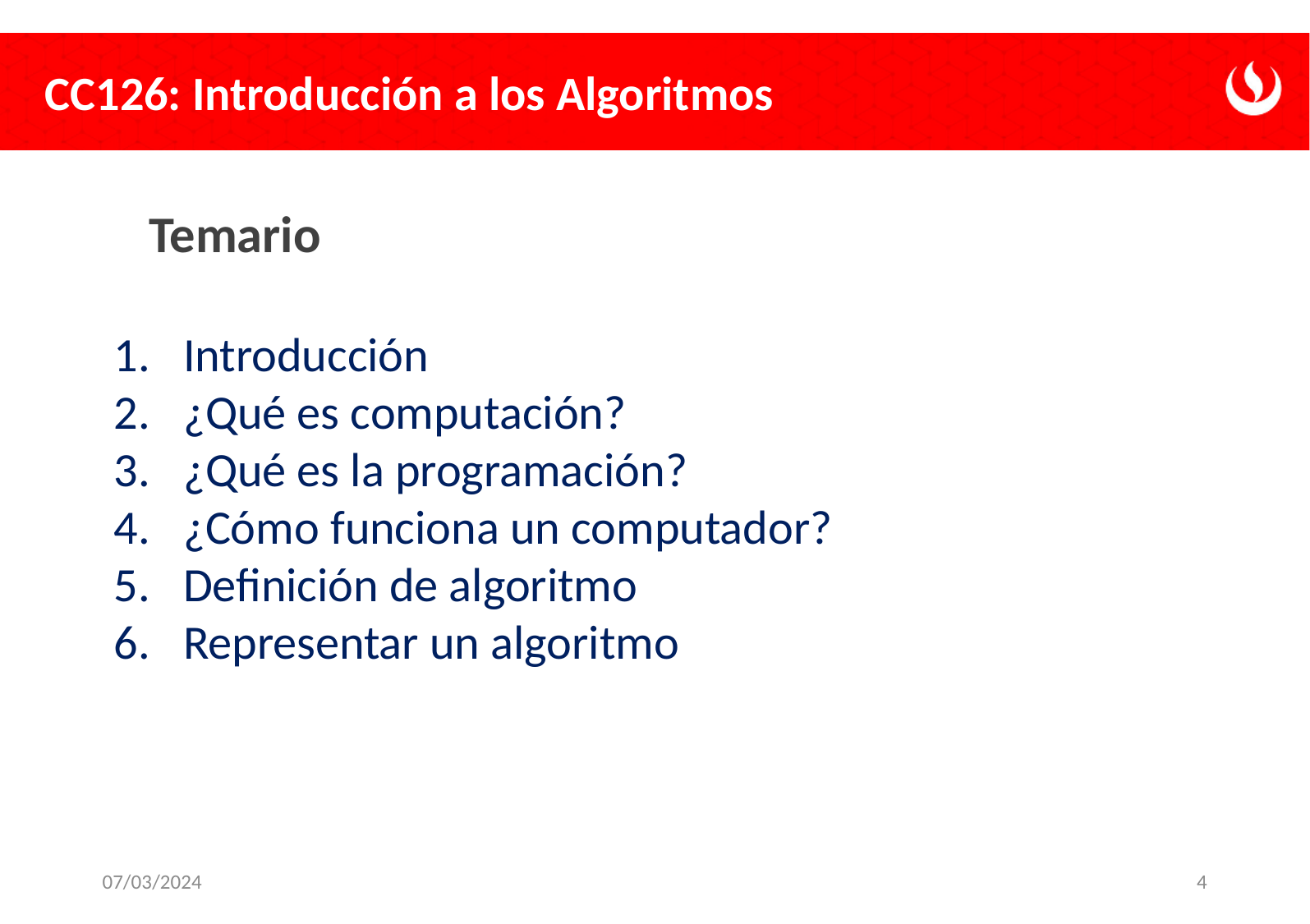

Temario
Introducción
¿Qué es computación?
¿Qué es la programación?
¿Cómo funciona un computador?
Definición de algoritmo
Representar un algoritmo
07/03/2024
4